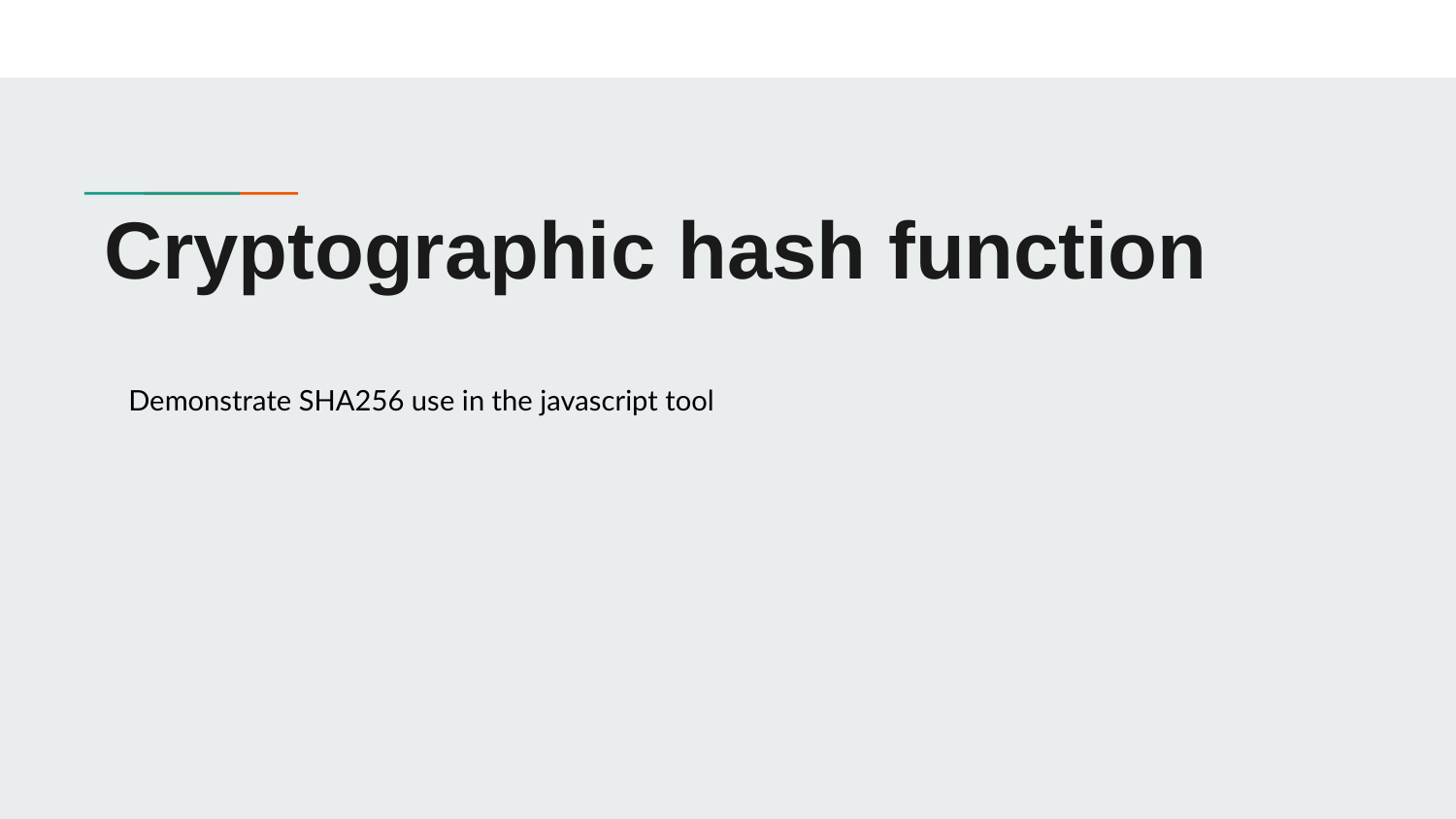

# Cryptographic hash function

Demonstrate SHA256 use in the javascript tool